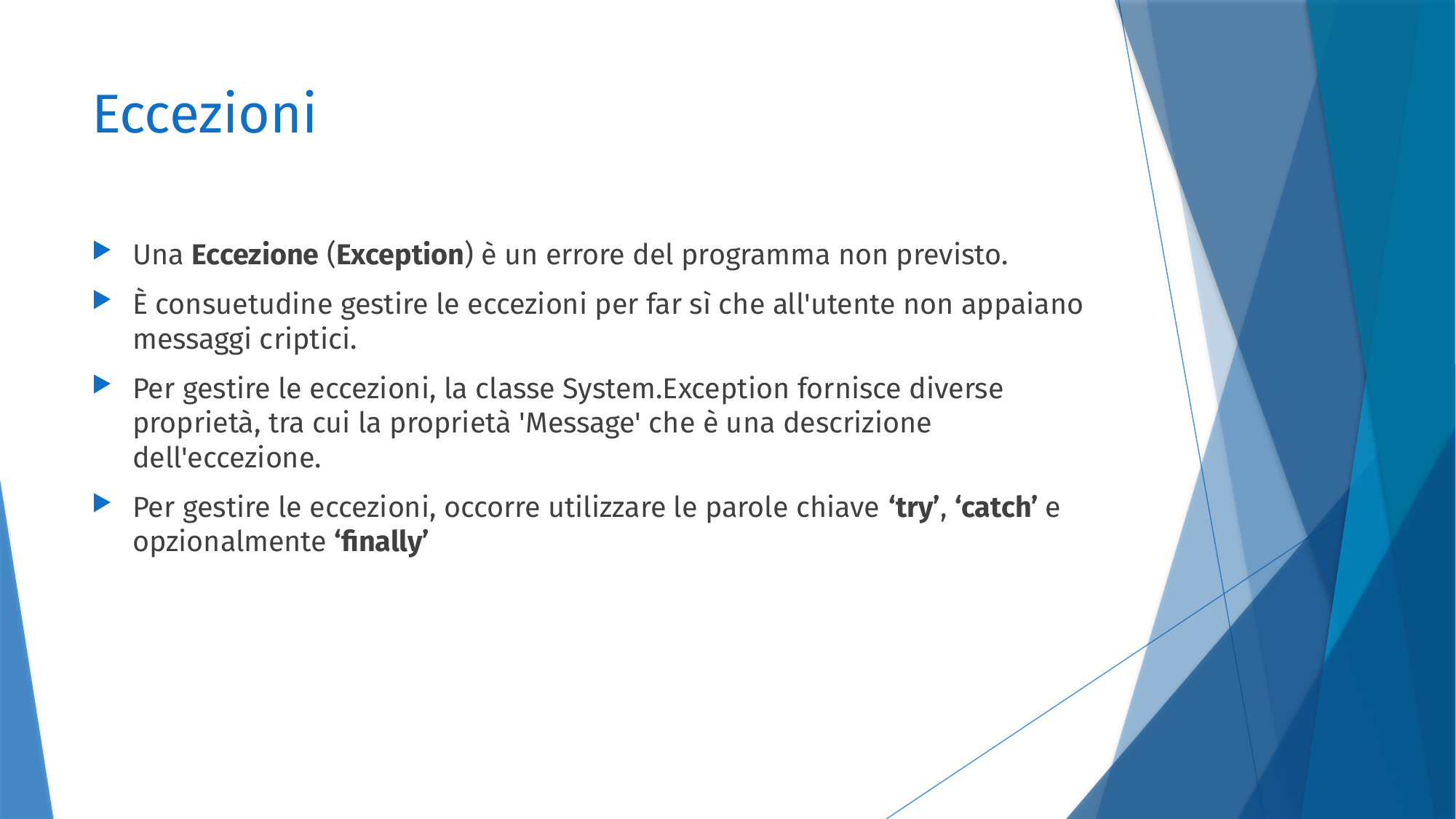

# Eccezioni
Una Eccezione (Exception) è un errore del programma non previsto.
È consuetudine gestire le eccezioni per far sì che all'utente non appaiano messaggi criptici.
Per gestire le eccezioni, la classe System.Exception fornisce diverse proprietà, tra cui la proprietà 'Message' che è una descrizione dell'eccezione.
Per gestire le eccezioni, occorre utilizzare le parole chiave ‘try’, ‘catch’ e opzionalmente ‘finally’